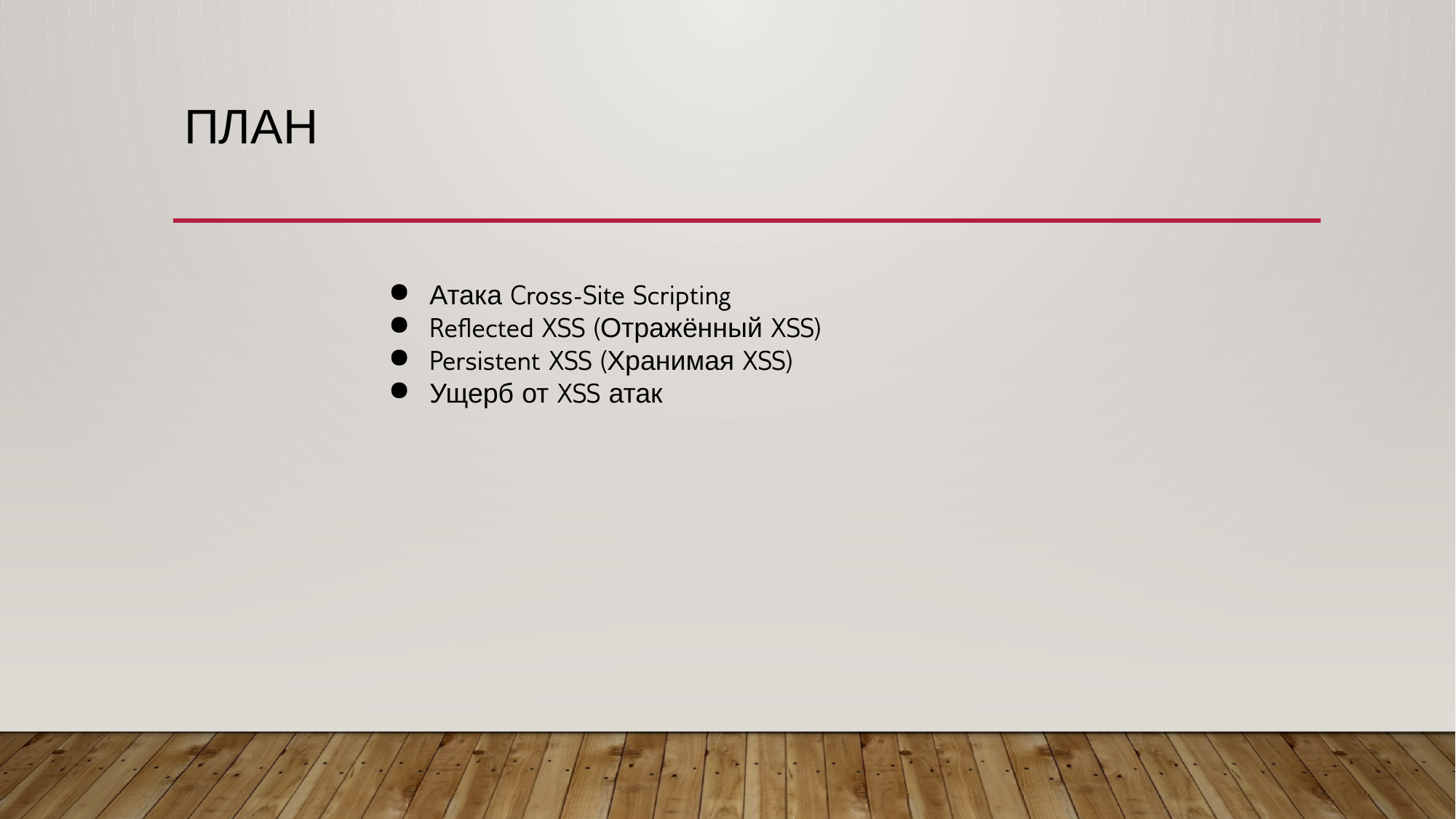

# План
Атака Cross-Site Scripting
Reflected XSS (Отражённый XSS)
Persistent XSS (Хранимая XSS)
Ущерб от XSS атак